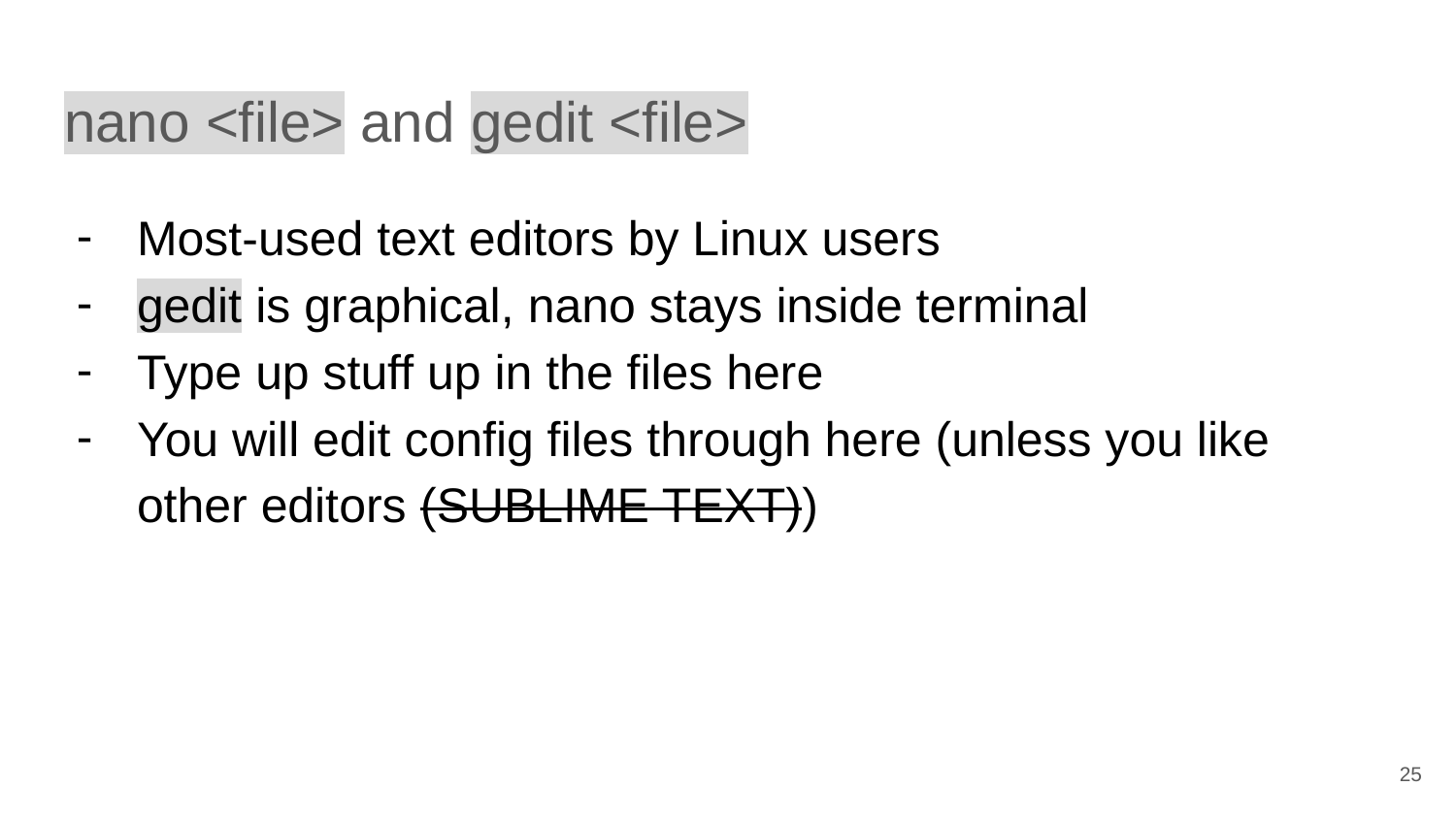

# nano <file> and gedit <file>
Most-used text editors by Linux users
gedit is graphical, nano stays inside terminal
Type up stuff up in the files here
You will edit config files through here (unless you like other editors (SUBLIME TEXT))
25